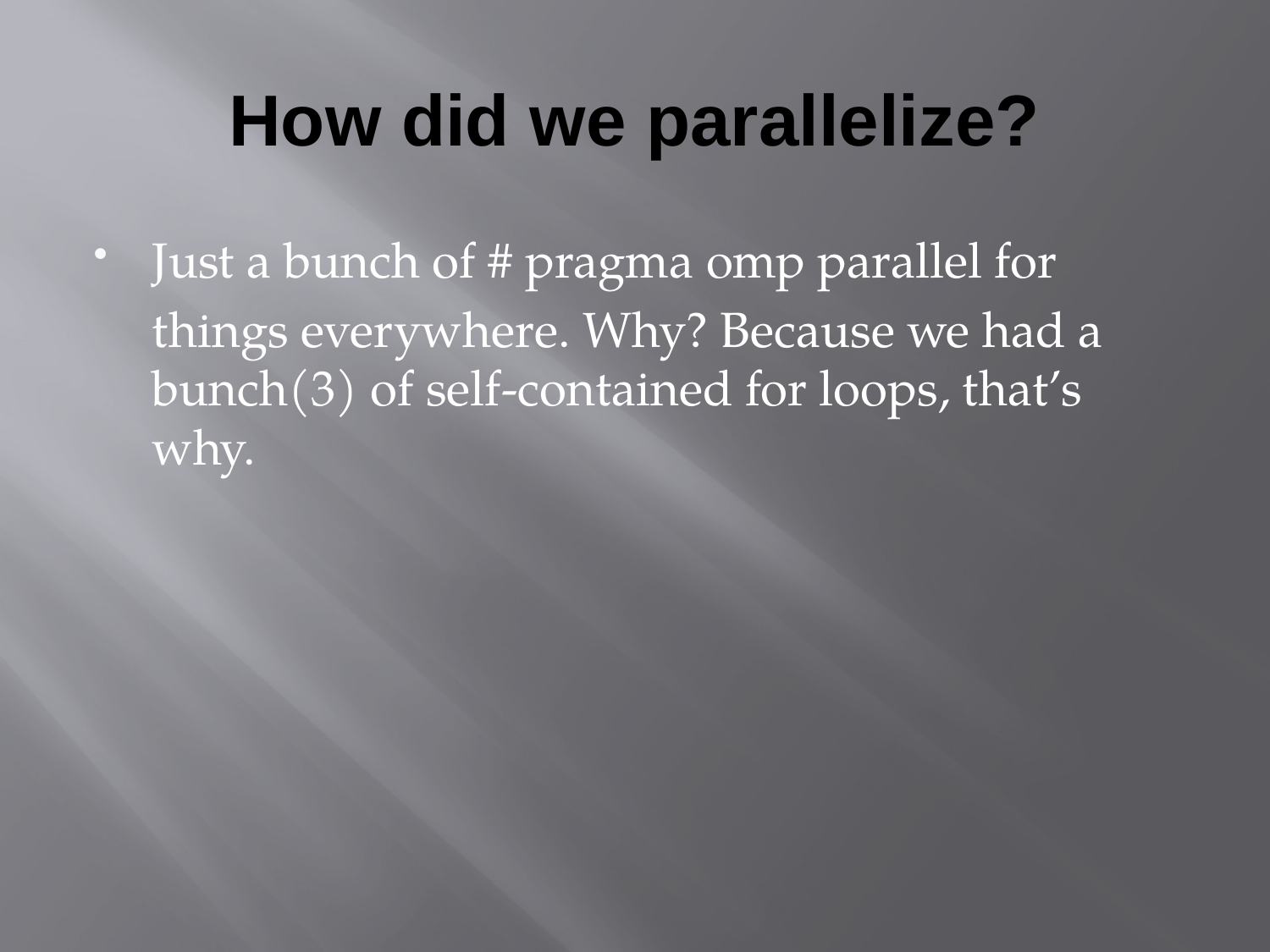

# How did we parallelize?
Just a bunch of # pragma omp parallel for
	things everywhere. Why? Because we had a bunch(3) of self-contained for loops, that’s why.